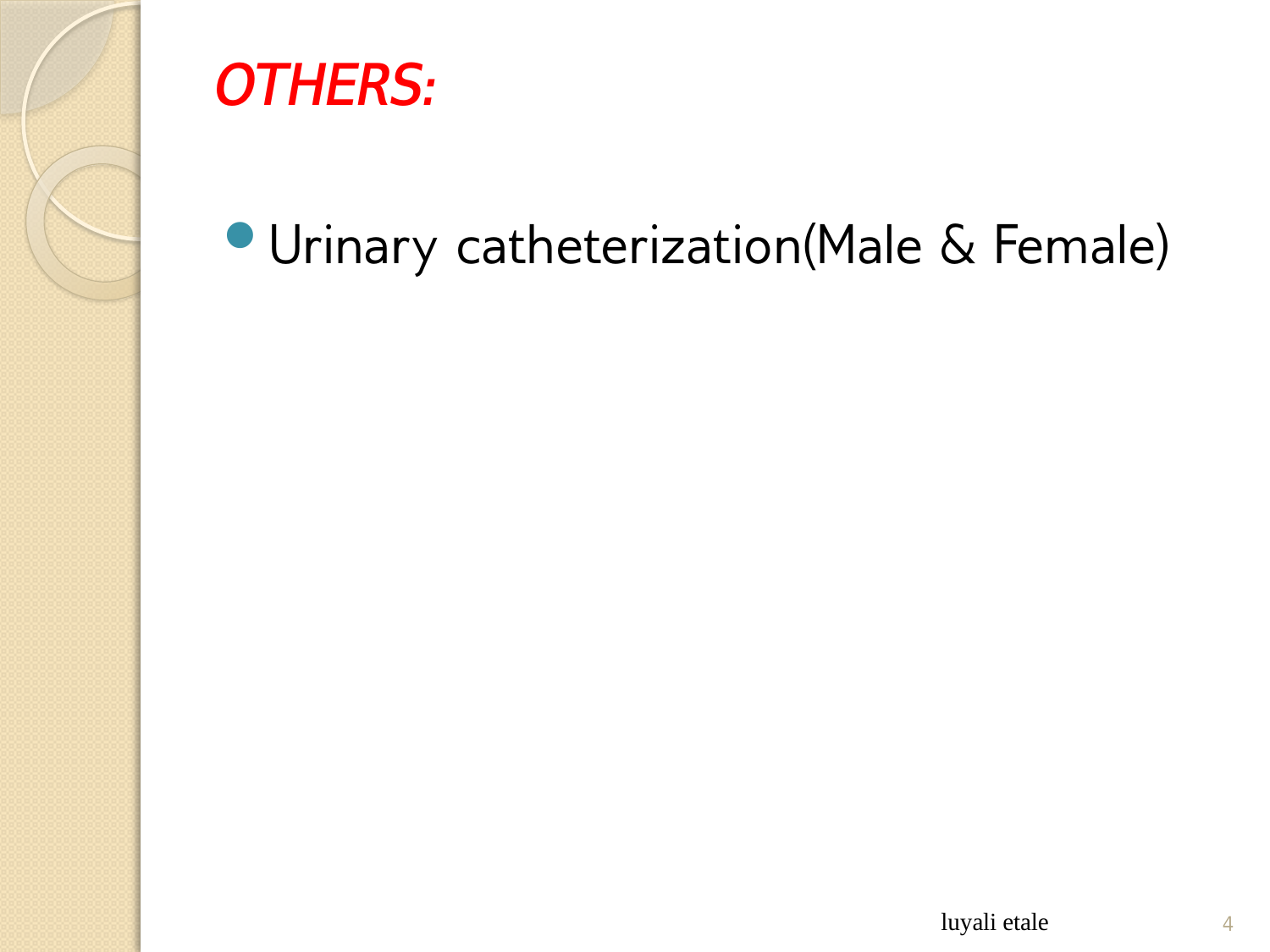

# OTHERS:
Urinary catheterization(Male & Female)

luyali etale
4